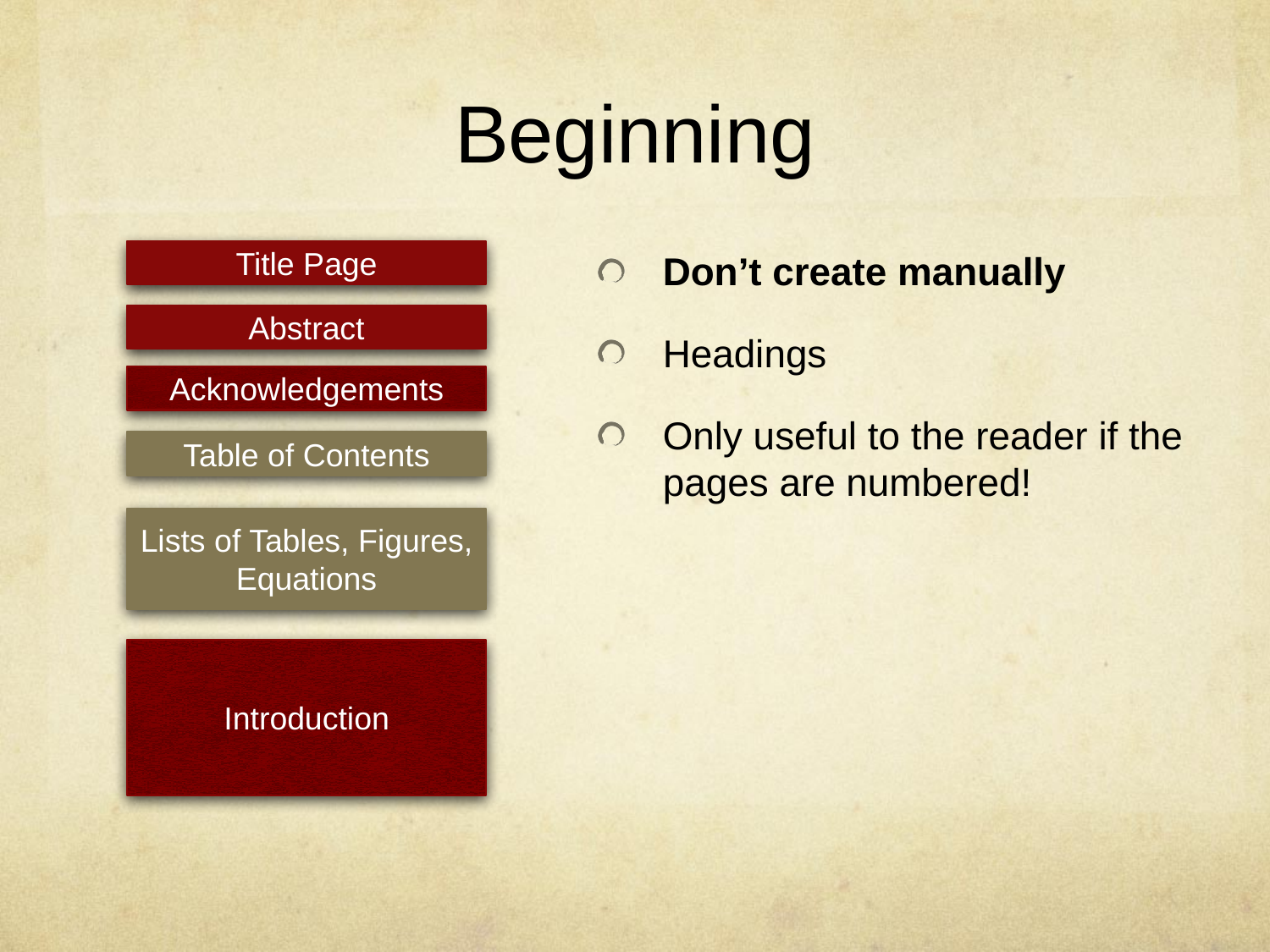

# Beginning

Title Page
Don’t create manually
Headings
Only useful to the reader if the pages are numbered!

Abstract
Acknowledgements
Table of Contents
Lists of Tables, Figures, Equations
Introduction